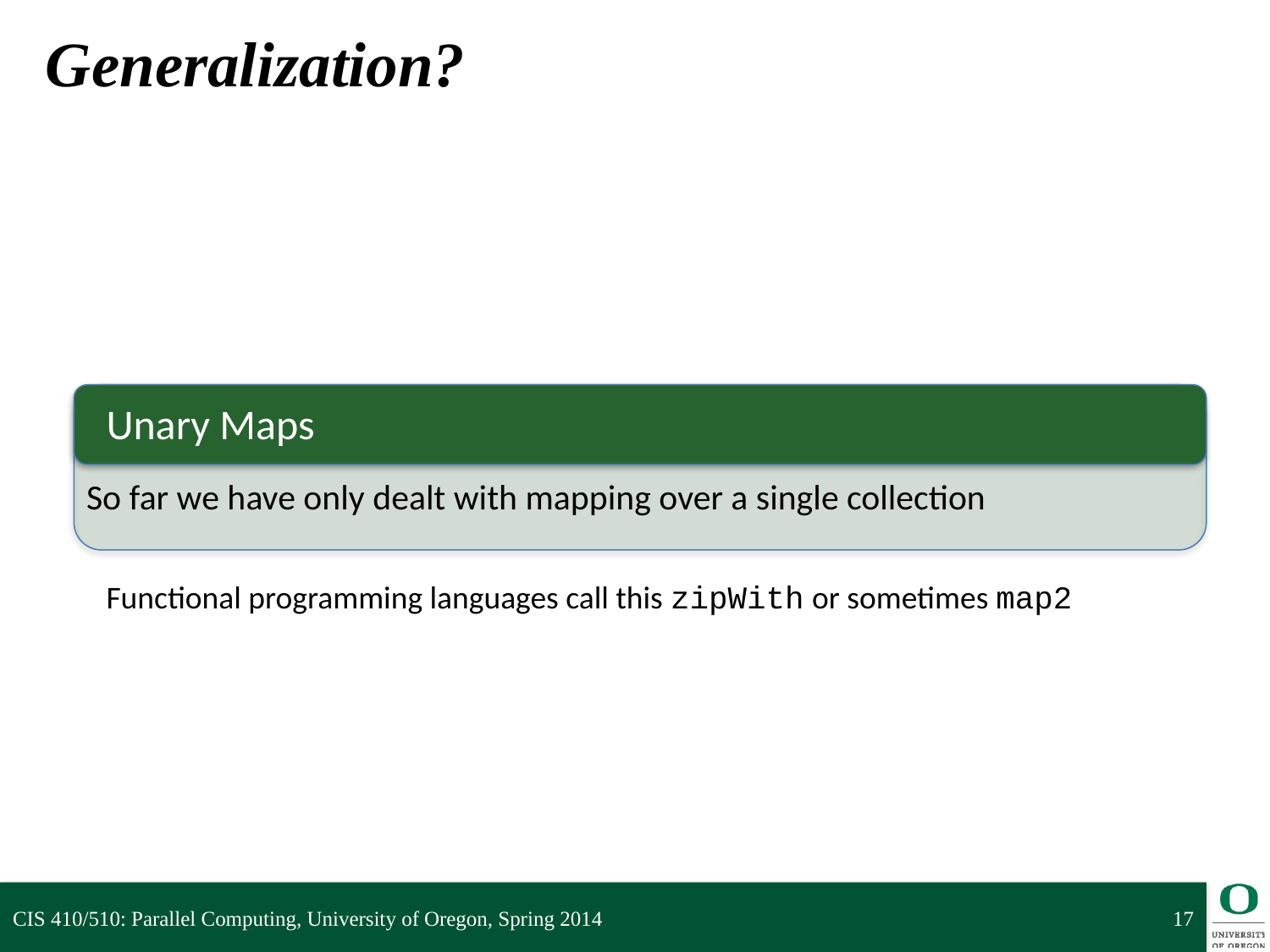

# Generalization?

Unary Maps
So far we have only dealt with mapping over a single collection
Functional programming languages call this zipWith or sometimes map2
CIS 410/510: Parallel Computing, University of Oregon, Spring 2014
17